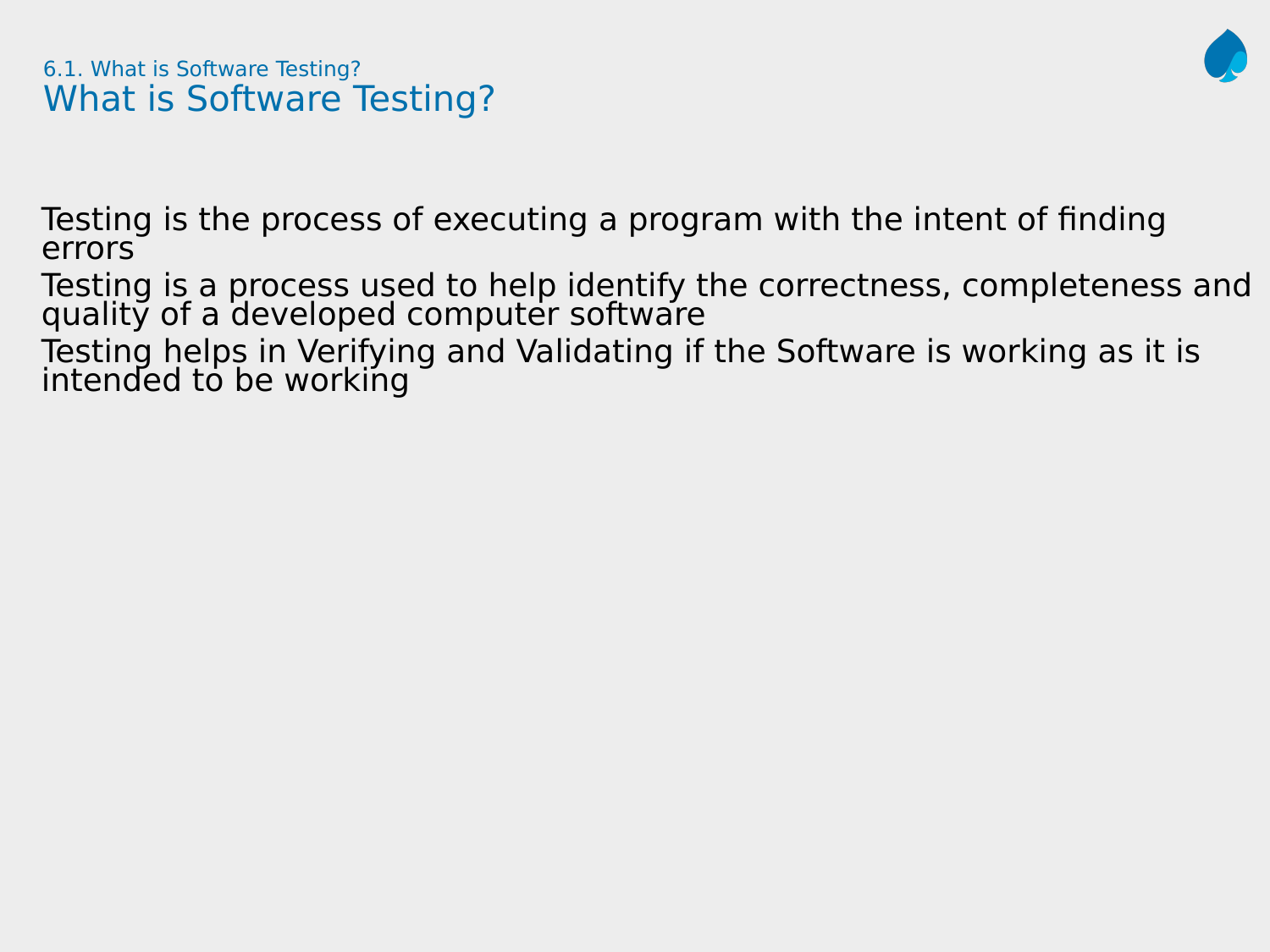

# 6.1. What is Software Testing? What is Software Testing?
Testing is the process of executing a program with the intent of finding errors
Testing is a process used to help identify the correctness, completeness and quality of a developed computer software
Testing helps in Verifying and Validating if the Software is working as it is intended to be working